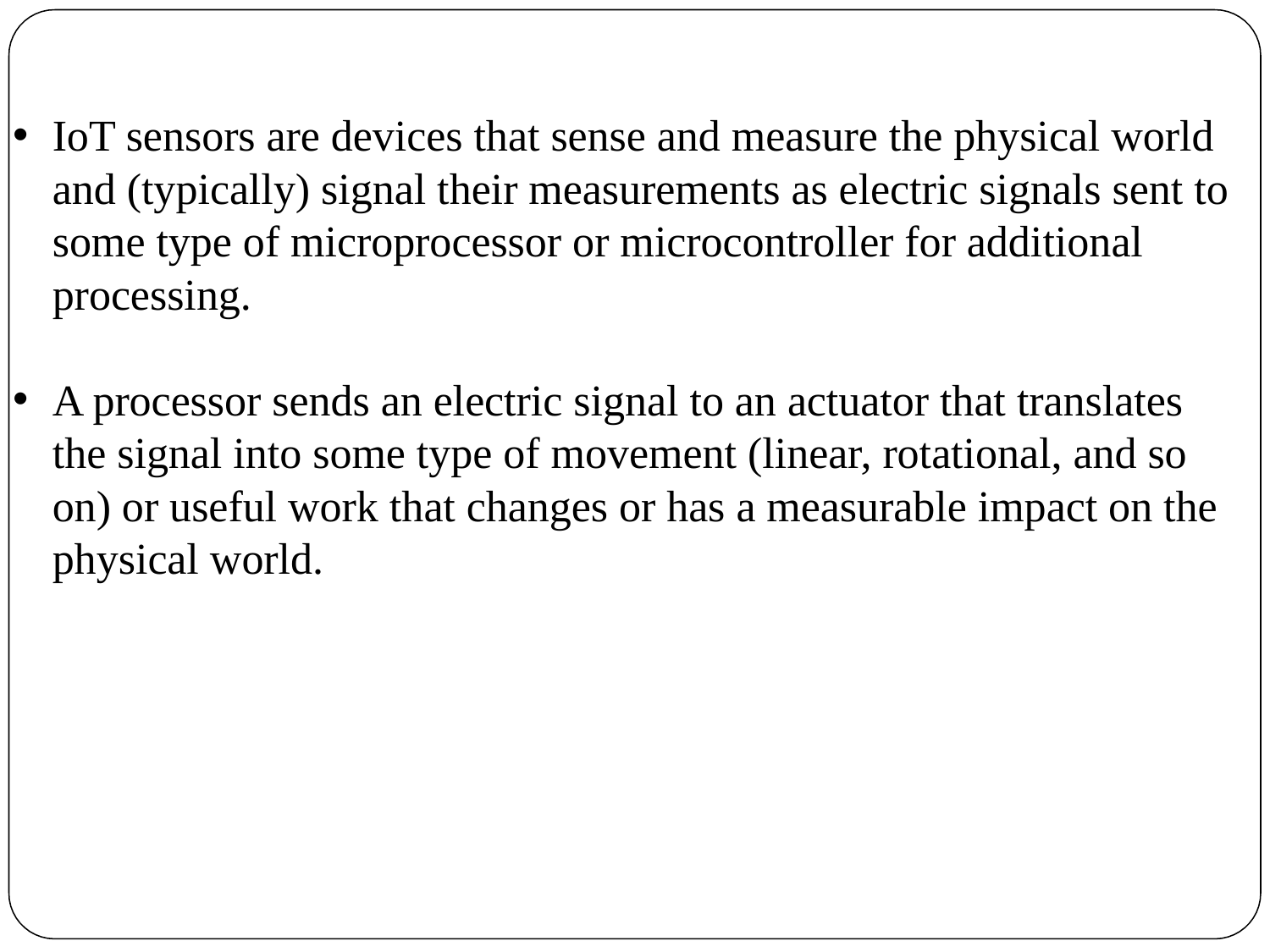

IoT sensors are devices that sense and measure the physical world and (typically) signal their measurements as electric signals sent to some type of microprocessor or microcontroller for additional processing.

A processor sends an electric signal to an actuator that translates the signal into some type of movement (linear, rotational, and so on) or useful work that changes or has a measurable impact on the physical world.